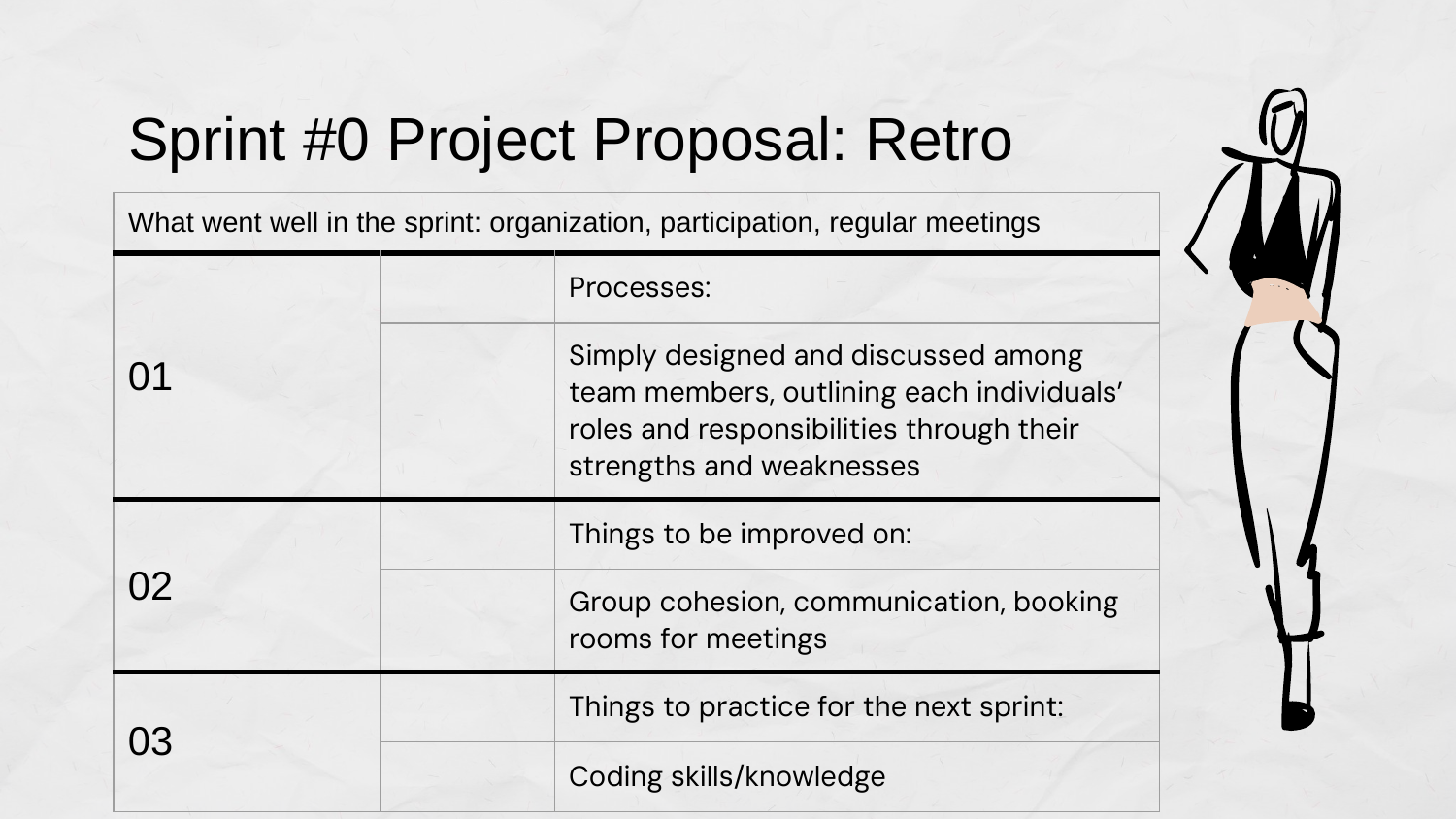

# Sprint #0 Project Proposal: Retro

| What went well in the sprint: organization, participation, regular meetings |  |  |
| --- | --- | --- |
| 01 |  | Processes: |
|  |  | Simply designed and discussed among team members, outlining each individuals’ roles and responsibilities through their strengths and weaknesses |
| 02 |  | Things to be improved on: |
|  |  | Group cohesion, communication, booking rooms for meetings |
| 03 |  | Things to practice for the next sprint: |
|  |  | Coding skills/knowledge |